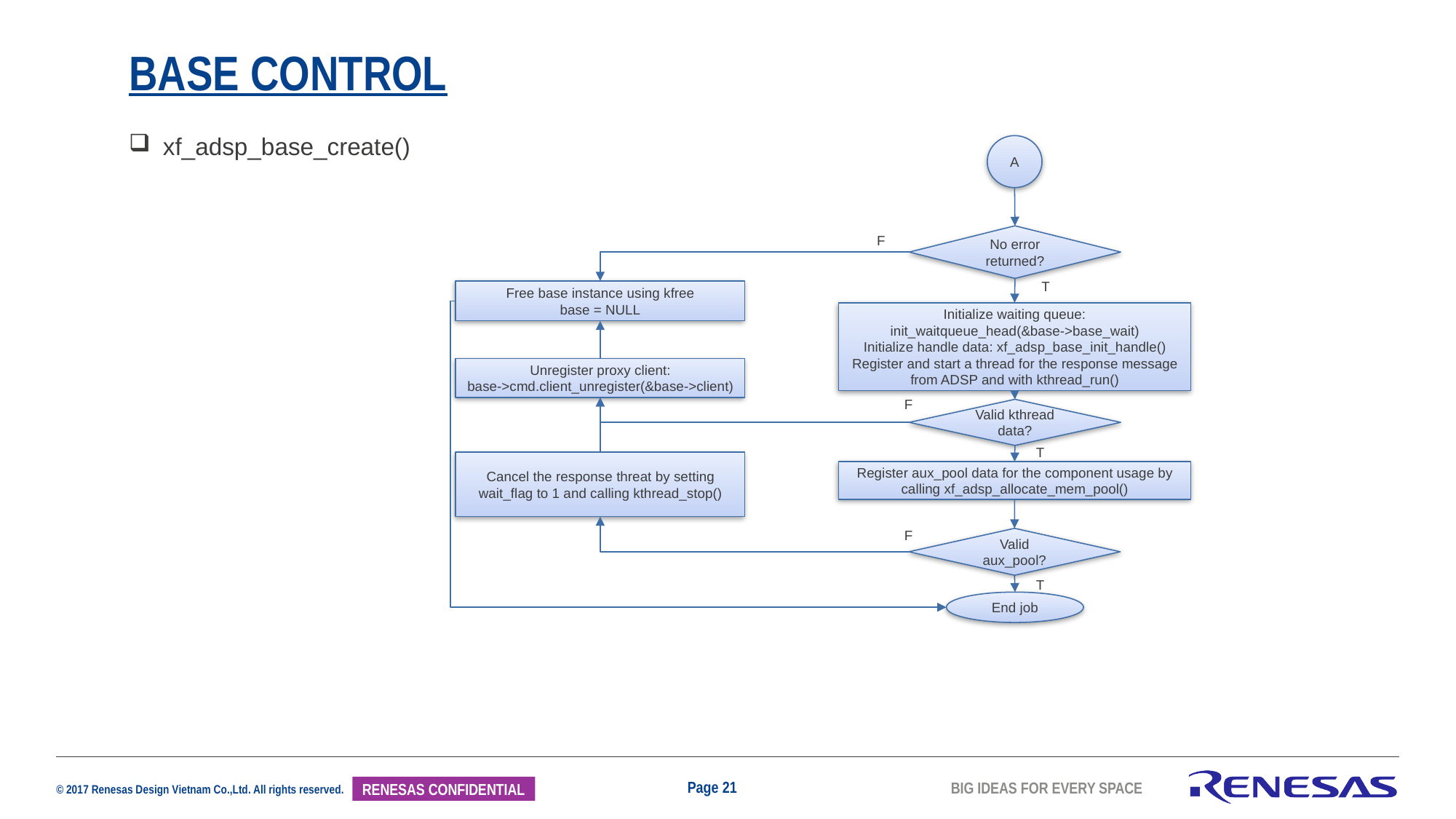

# Base control
xf_adsp_base_create()
A
No error returned?
F
T
Free base instance using kfree
base = NULL
Initialize waiting queue:
init_waitqueue_head(&base->base_wait)
Initialize handle data: xf_adsp_base_init_handle()
Register and start a thread for the response message from ADSP and with kthread_run()
Unregister proxy client:
base->cmd.client_unregister(&base->client)
F
Valid kthread data?
T
Cancel the response threat by setting wait_flag to 1 and calling kthread_stop()
Register aux_pool data for the component usage by calling xf_adsp_allocate_mem_pool()
F
Valid aux_pool?
T
End job
Page 21